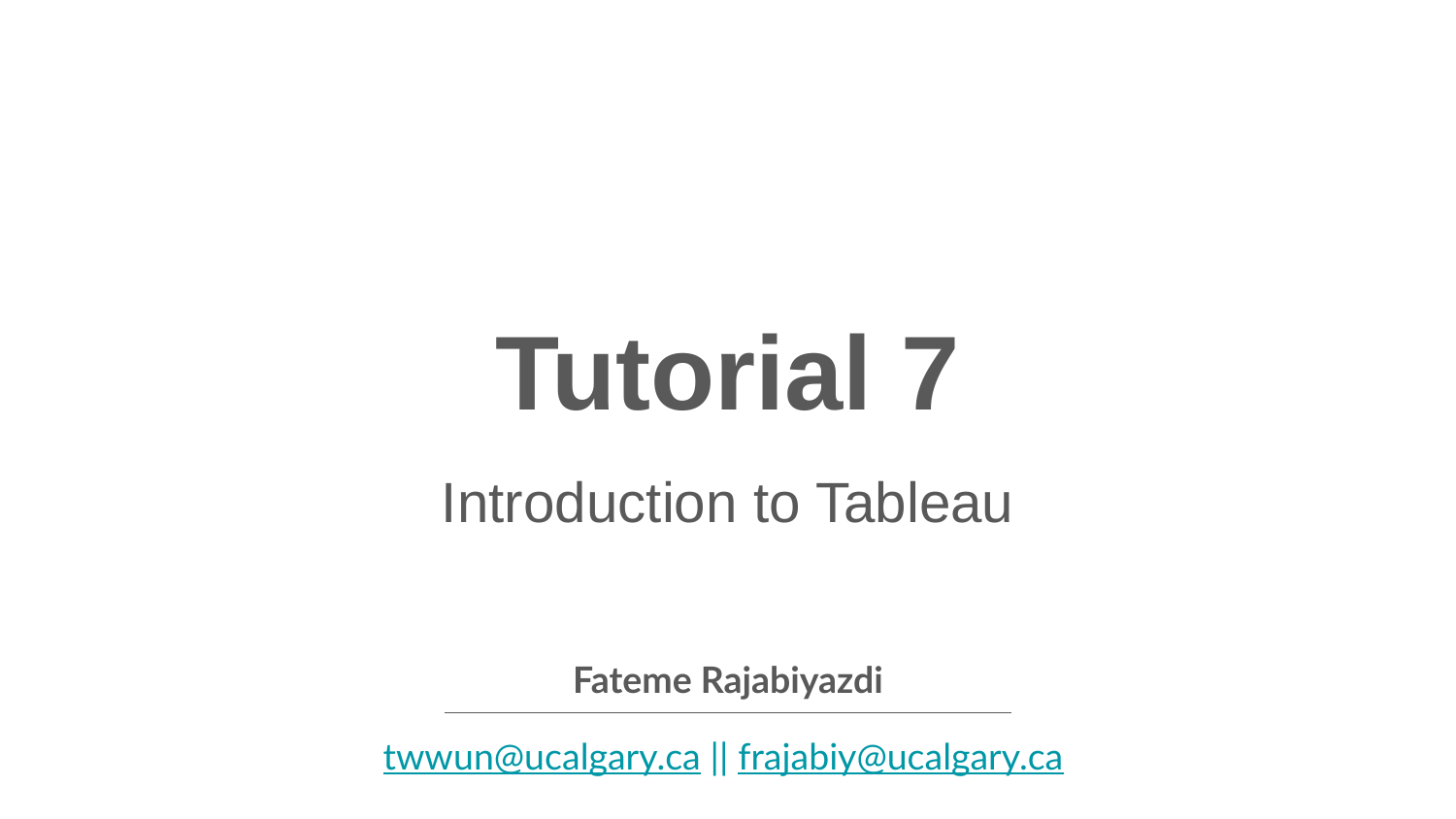

# Tutorial 7
Introduction to Tableau
Fateme Rajabiyazdi
twwun@ucalgary.ca || frajabiy@ucalgary.ca